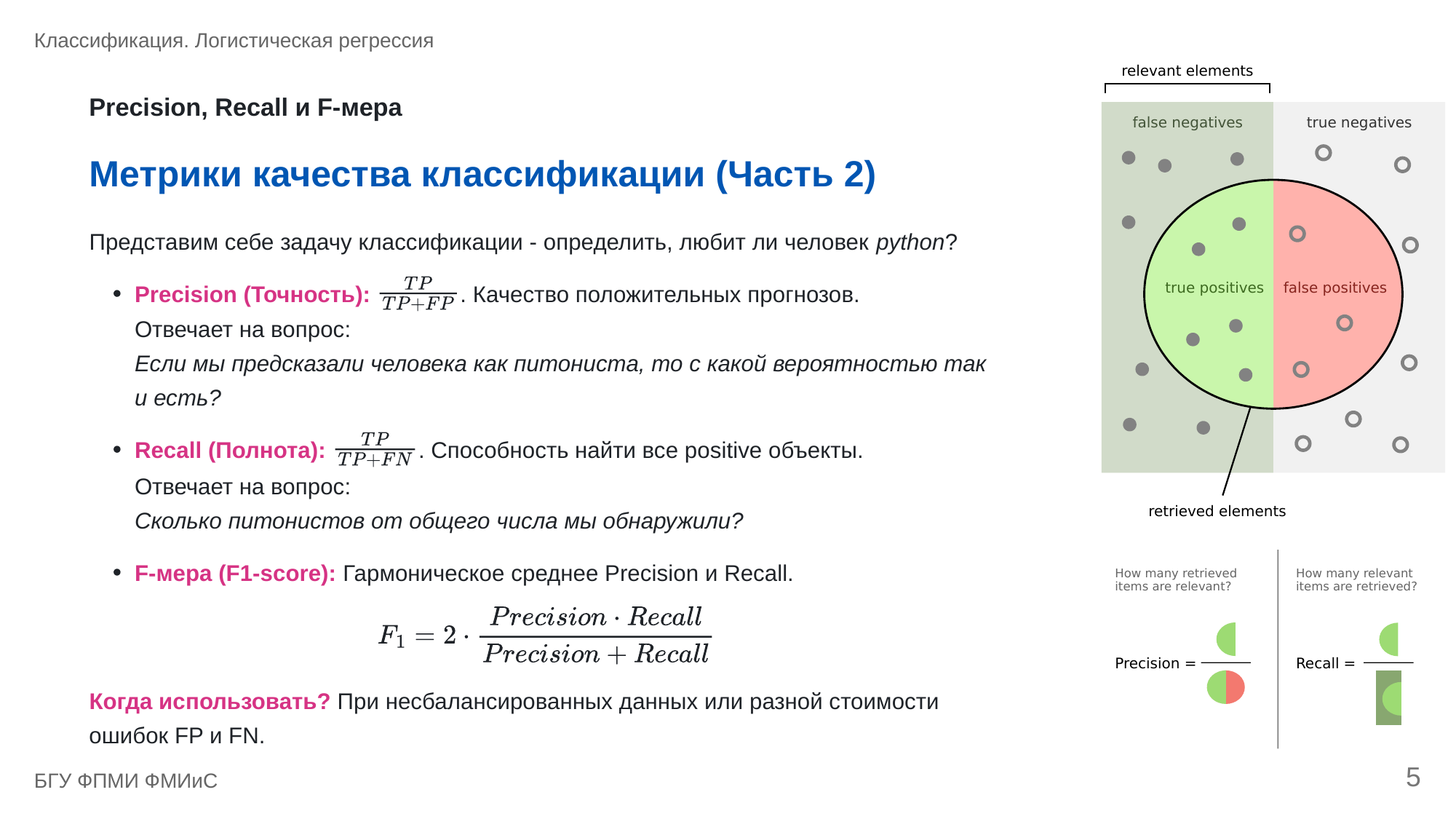

Классификация. Логистическая регрессия

relevant elements

Precision, Recall и F-мера

false negatives
true negatives

Метрики качества классификации (Часть 2)

Представим себе задачу классификации - определить, любит ли человек python?

true positives
false positives
Precision (Точность):
. Качество положительных прогнозов.

Отвечает на вопрос:

Если мы предсказали человека как питониста, то с какой вероятностью так

и есть?

Recall (Полнота):
. Способность найти все positive объекты.

Отвечает на вопрос:
retrieved elements
Сколько питонистов от общего числа мы обнаружили?

F-мера (F1-score): Гармоническое среднее Precision и Recall.
How many retrieved
How many relevant

items are relevant?
items are retrieved?

Precision =
Recall =

Когда использовать? При несбалансированных данных или разной стоимости
ошибок FP и FN.
5
БГУ ФПМИ ФМИиС